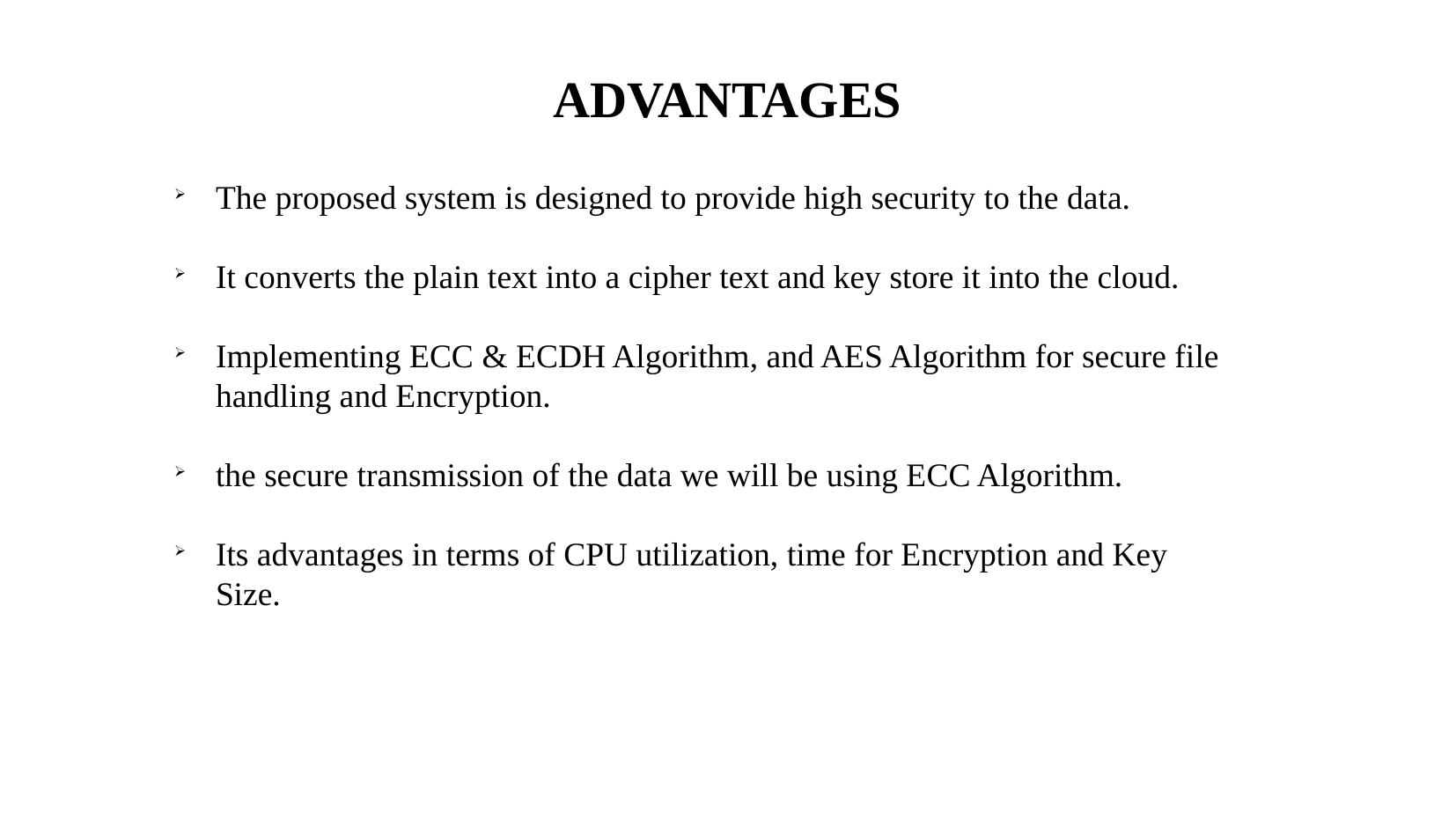

# ADVANTAGES
The proposed system is designed to provide high security to the data.

It converts the plain text into a cipher text and key store it into the cloud.

Implementing ECC & ECDH Algorithm, and AES Algorithm for secure file handling and Encryption.

the secure transmission of the data we will be using ECC Algorithm.

Its advantages in terms of CPU utilization, time for Encryption and Key Size.